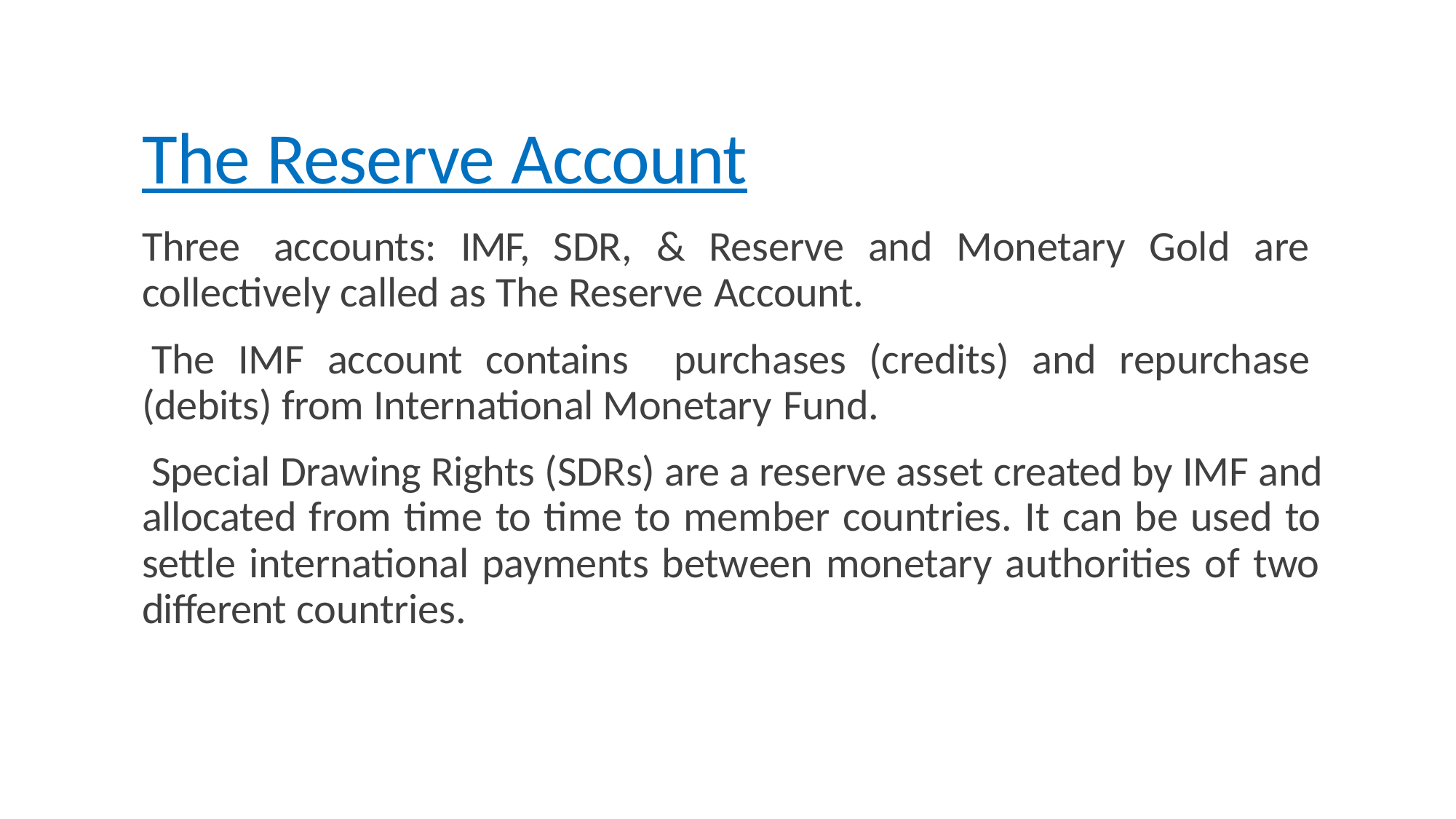

# The Reserve Account
Three accounts: IMF, SDR, & Reserve and Monetary Gold are  collectively called as The Reserve Account.
The IMF account contains  purchases (credits) and repurchase  (debits) from International Monetary Fund.
Special Drawing Rights (SDRs) are a reserve asset created by IMF and  allocated from time to time to member countries. It can be used to  settle international payments between monetary authorities of two  different countries.
LECTURE NOTES BY PARUL JAIN